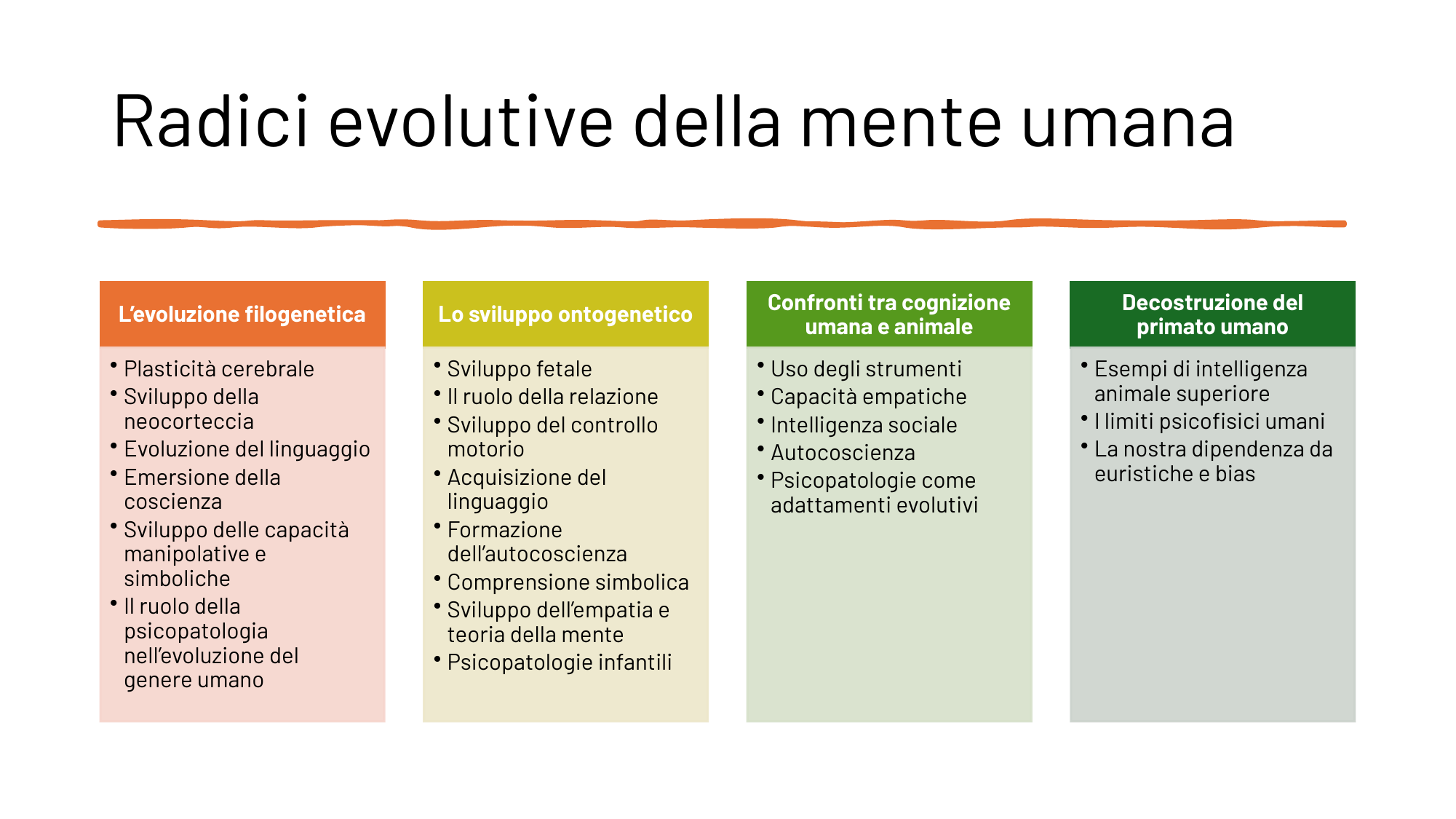

# Radici evolutive della mente umana

L’evoluzione filogenetica
Plasticità cerebrale
Sviluppo della neocorteccia
Evoluzione del linguaggio
Emersione della coscienza
Sviluppo delle capacità manipolative e simboliche
Il ruolo della psicopatologia nell’evoluzione del genere umano
Lo sviluppo ontogenetico
Sviluppo fetale
Il ruolo della relazione
Sviluppo del controllo motorio
Acquisizione del linguaggio
Formazione dell’autocoscienza
Comprensione simbolica
Sviluppo dell’empatia e teoria della mente
Psicopatologie infantili
Confronti tra cognizione umana e animale
Uso degli strumenti
Capacità empatiche
Intelligenza sociale
Autocoscienza
Psicopatologie come adattamenti evolutivi
Decostruzione del primato umano
Esempi di intelligenza animale superiore
I limiti psicofisici umani
La nostra dipendenza da euristiche e bias